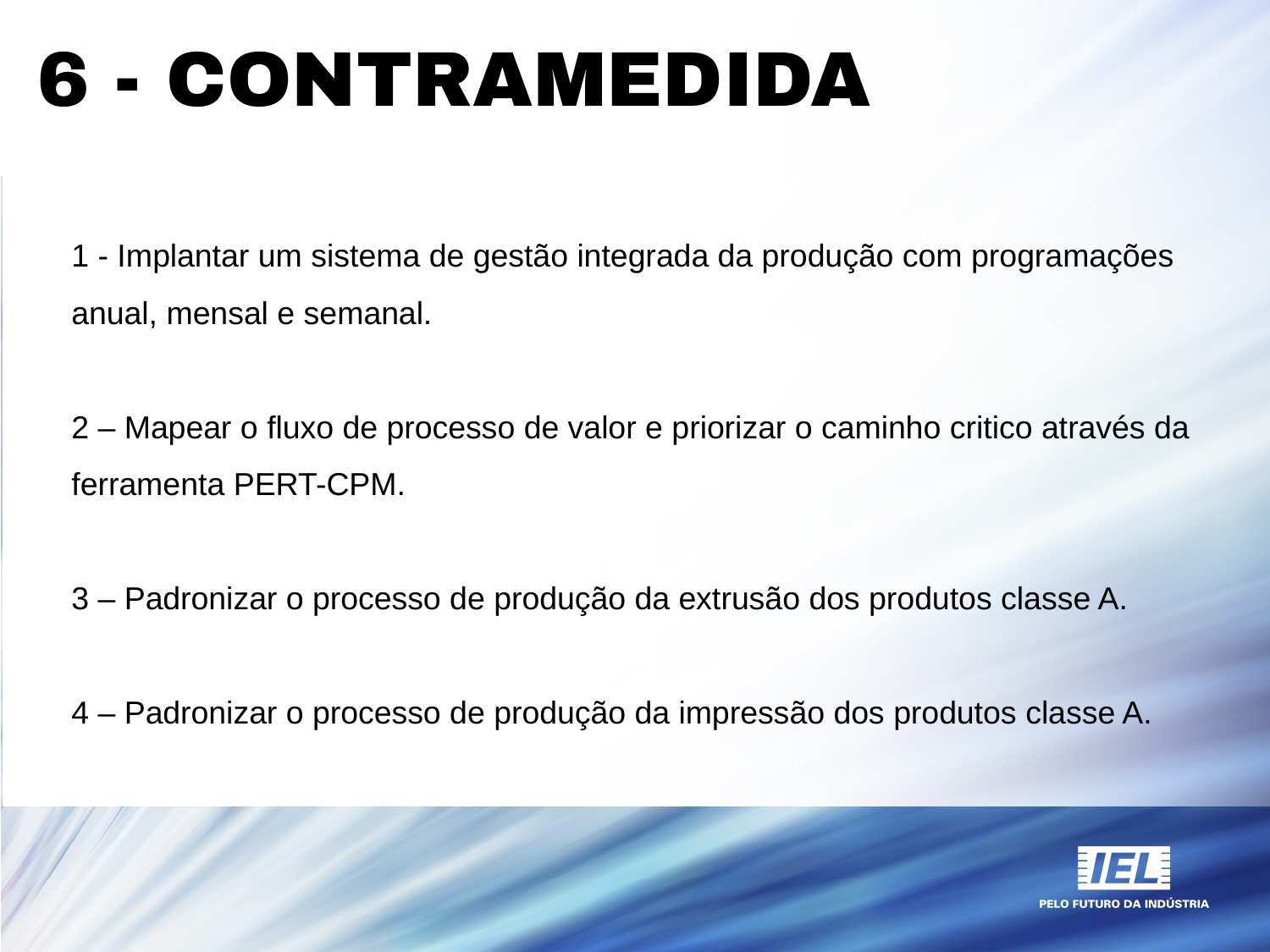

6 - CONTRAMEDIDA
1 - Implantar um sistema de gestão integrada da produção com programações anual, mensal e semanal.

2 – Mapear o fluxo de processo de valor e priorizar o caminho critico através da ferramenta PERT-CPM.

3 – Padronizar o processo de produção da extrusão dos produtos classe A.

4 – Padronizar o processo de produção da impressão dos produtos classe A.